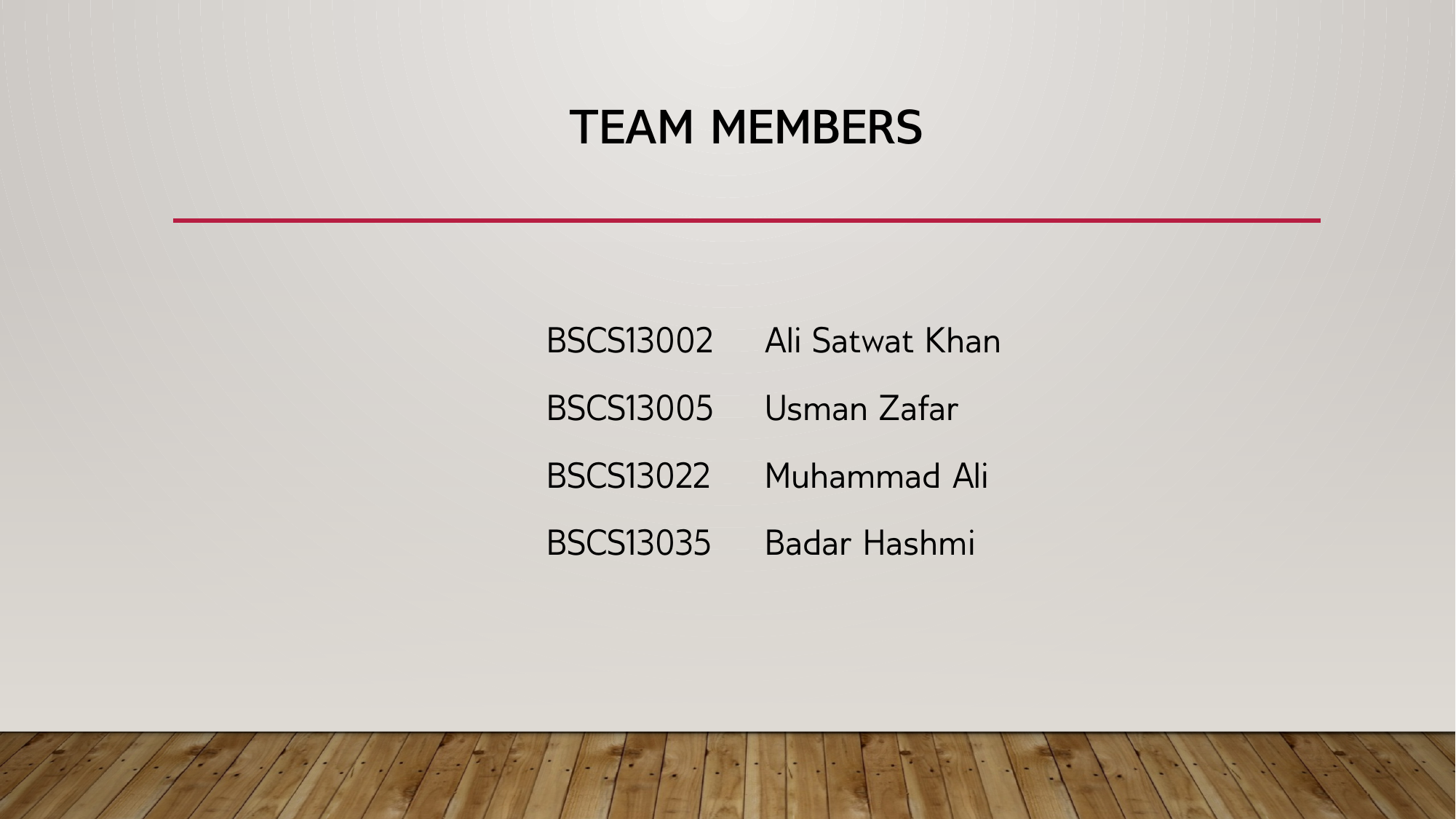

# Team Members

BSCS13002	Ali Satwat Khan
BSCS13005	Usman Zafar
BSCS13022	Muhammad Ali
BSCS13035	Badar Hashmi